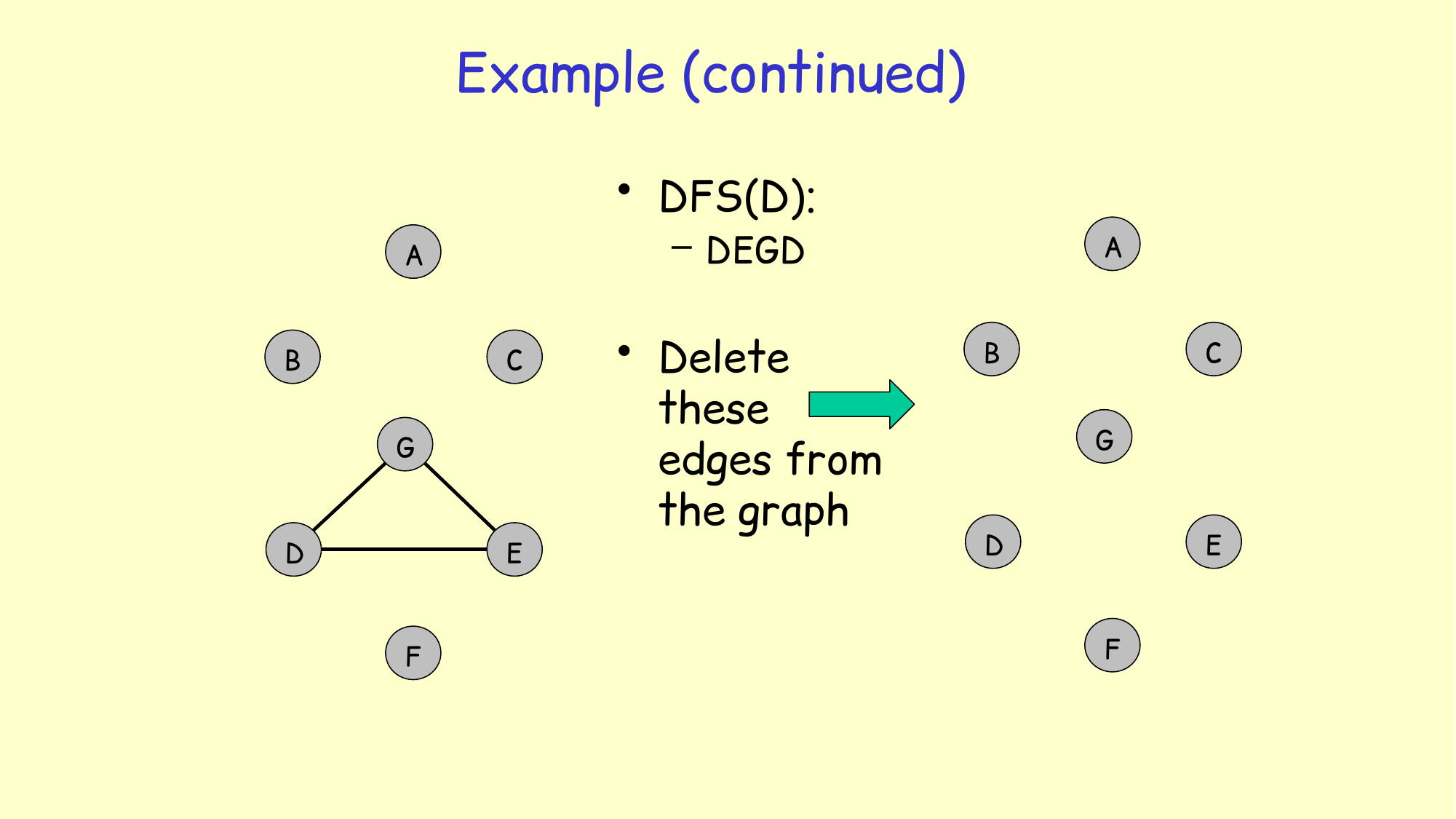

# Example (continued)
DFS(D):
DEGD

Delete these edges from the graph
A
B
C
G
D
E
F
A
B
C

G
D
E
F